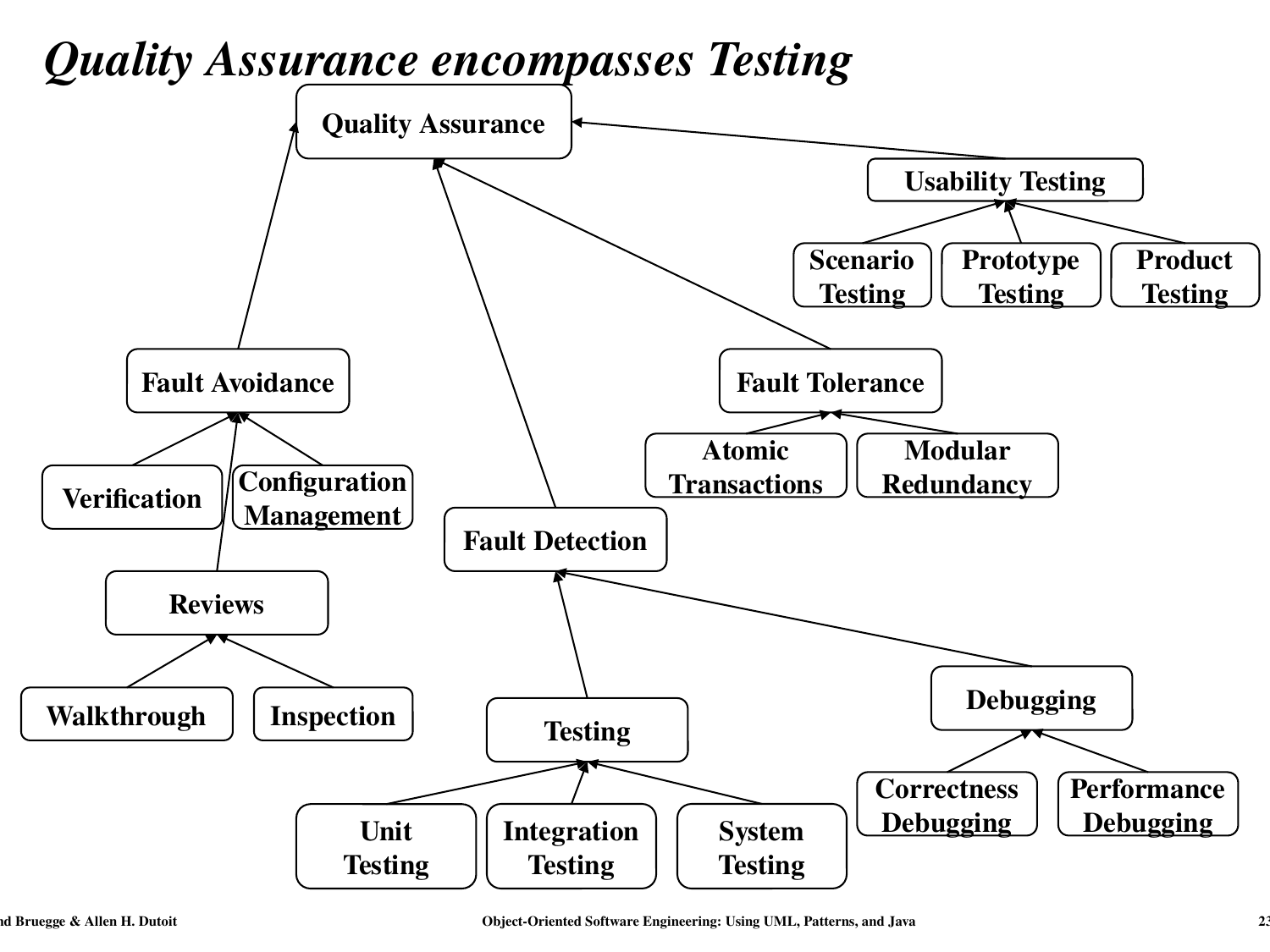

# Quality Assurance encompasses Testing
Quality Assurance
Usability Testing
Scenario
Testing
Prototype
Testing
Product
Testing
Fault Avoidance
Fault Tolerance
Atomic
Transactions
Modular
Redundancy
Verification
Configuration
Management
Fault Detection
Reviews
Debugging
Walkthrough
Inspection
Testing

Correctness
Debugging
Performance
Debugging
Integration
Testing
System
Testing
Unit
Testing